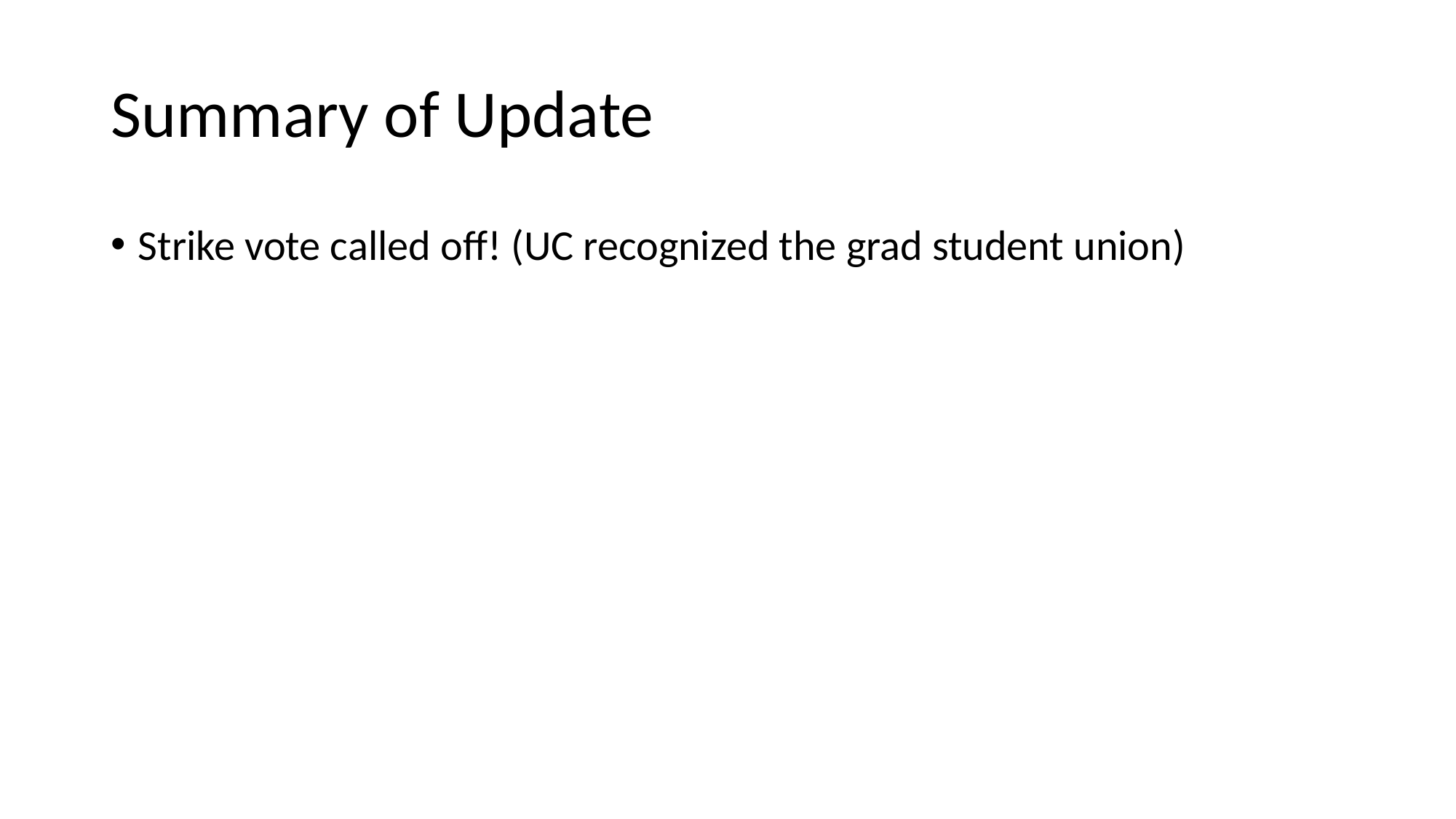

# Summary of Update
Strike vote called off! (UC recognized the grad student union)